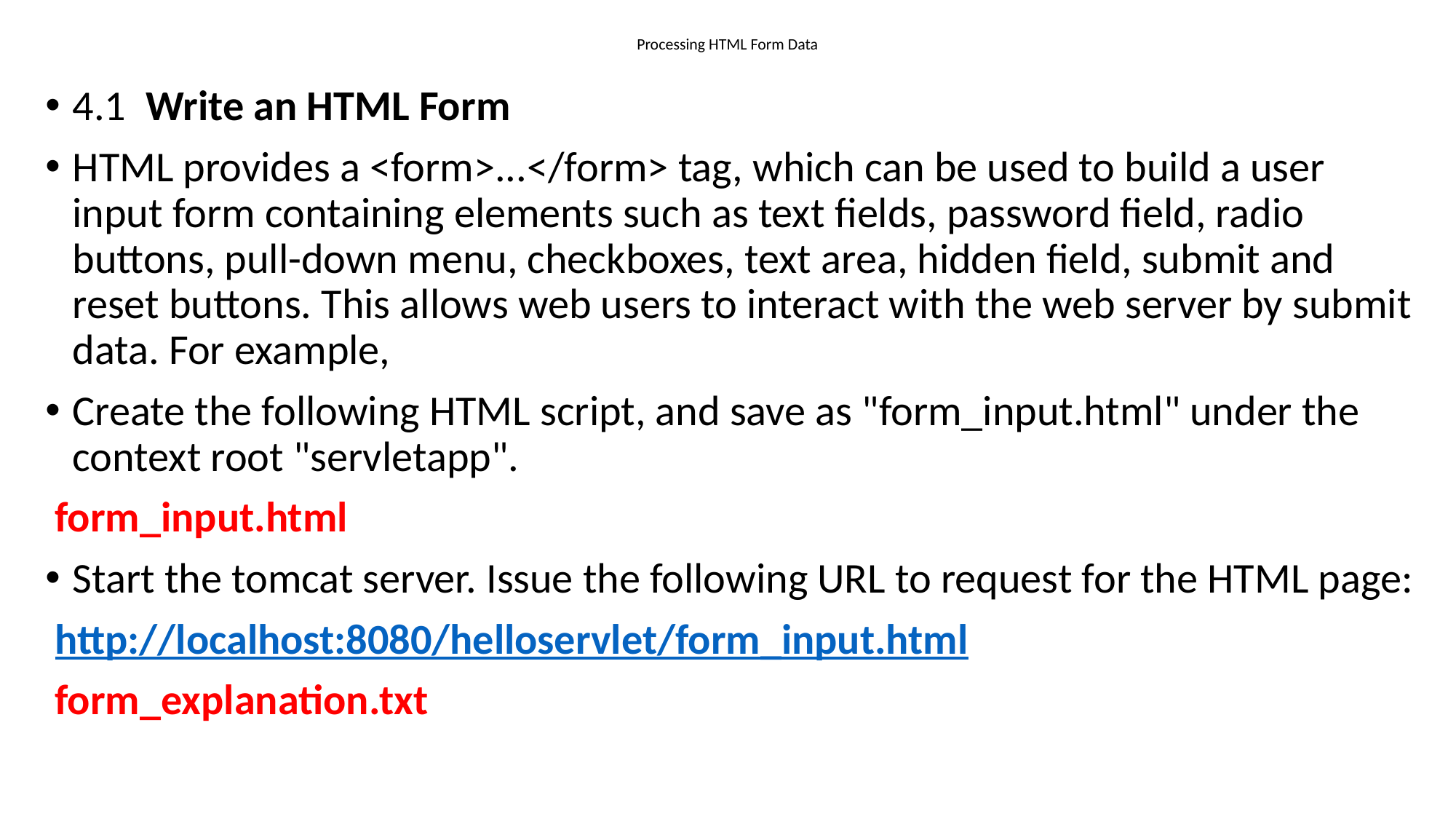

# Processing HTML Form Data
4.1  Write an HTML Form
HTML provides a <form>...</form> tag, which can be used to build a user input form containing elements such as text fields, password field, radio buttons, pull-down menu, checkboxes, text area, hidden field, submit and reset buttons. This allows web users to interact with the web server by submit data. For example,
Create the following HTML script, and save as "form_input.html" under the context root "servletapp".
 form_input.html
Start the tomcat server. Issue the following URL to request for the HTML page:
 http://localhost:8080/helloservlet/form_input.html
 form_explanation.txt